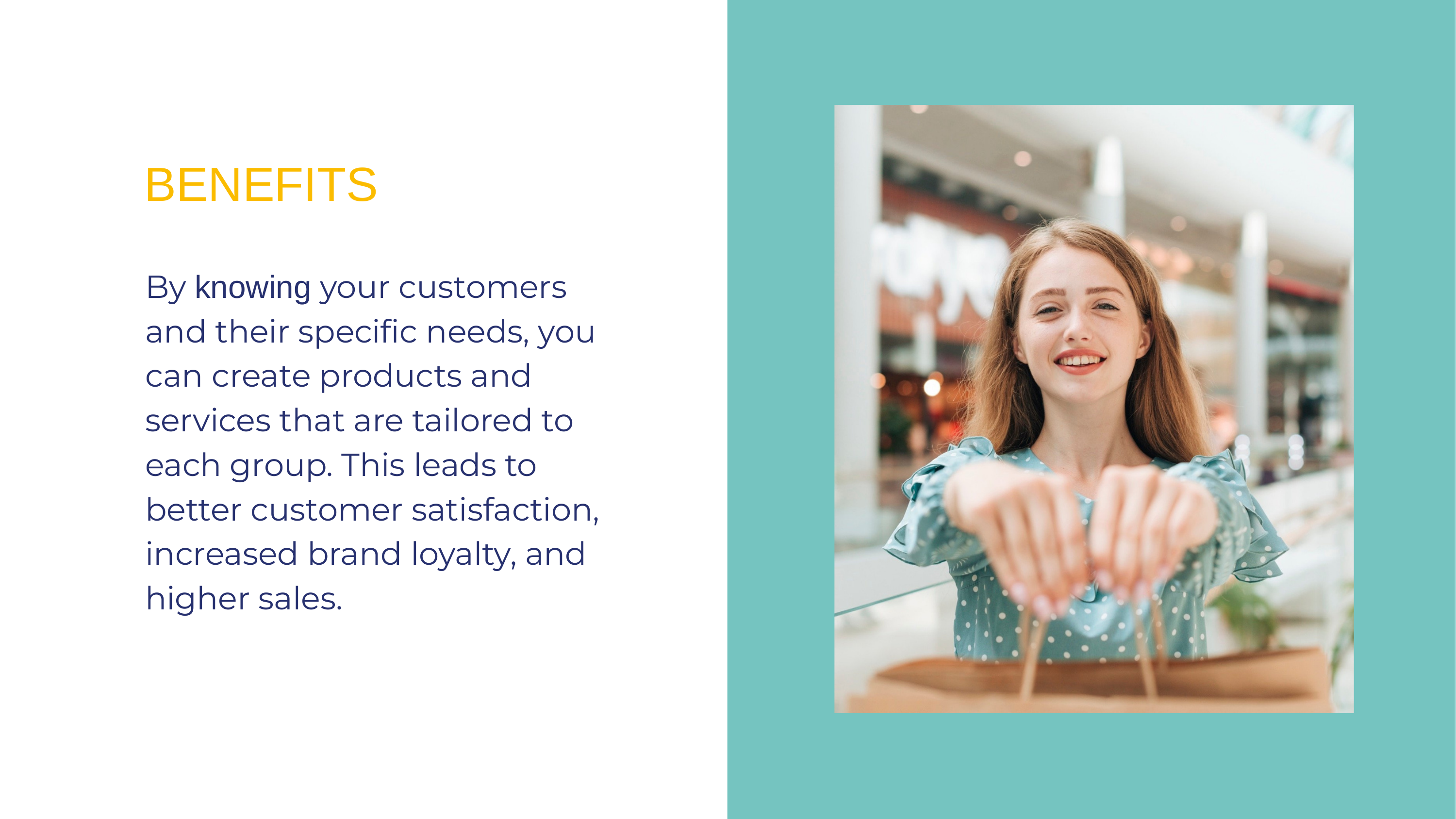

BENEFITS
By knowing your customers and their speciﬁc needs, you can create products and services that are tailored to each group. This leads to better customer satisfaction, increased brand loyalty, and higher sales.